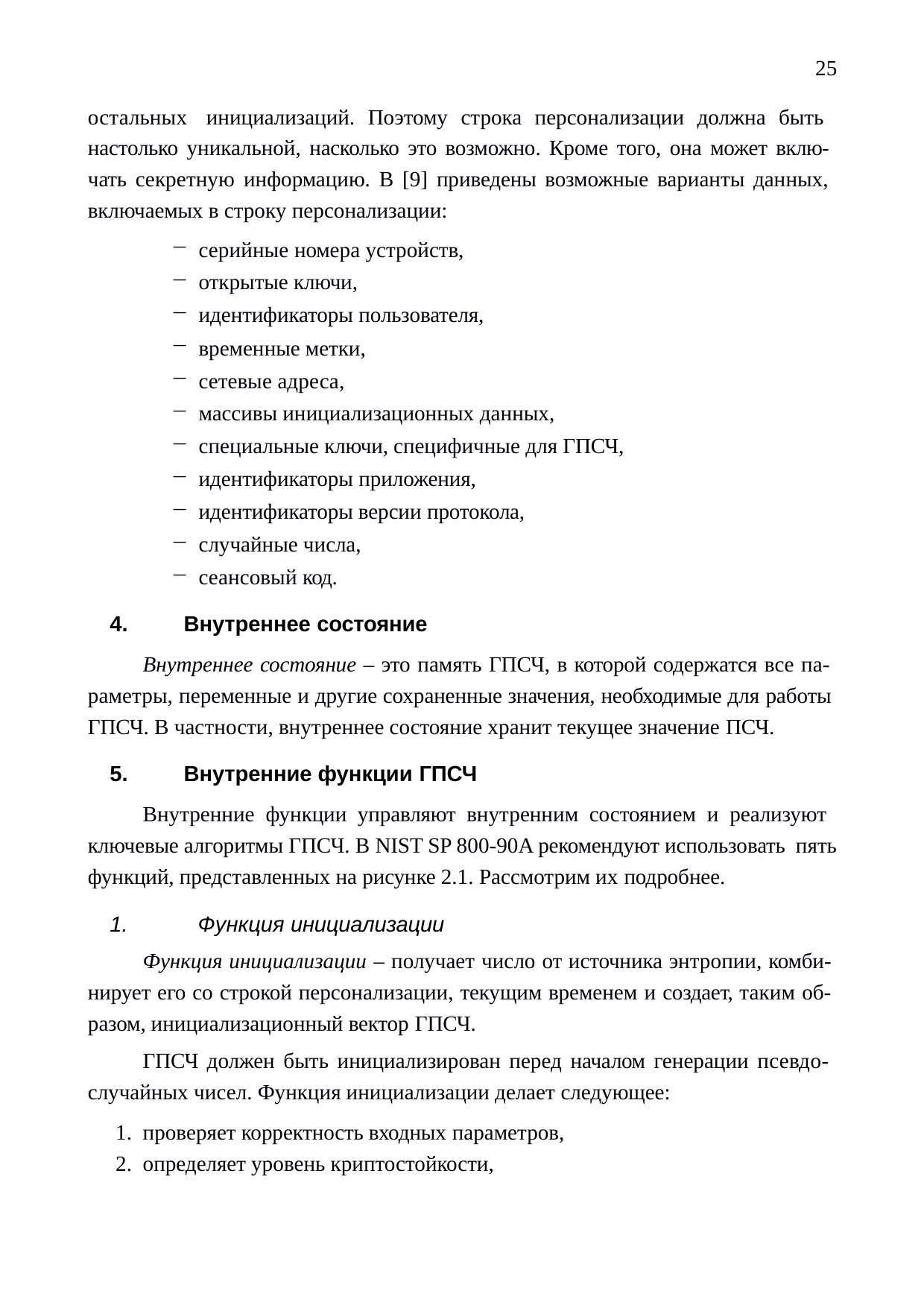

25
остальных инициализаций. Поэтому строка персонализации должна быть  настолько уникальной, насколько это возможно. Кроме того, она может вклю-  чать секретную информацию. В [9] приведены возможные варианты данных,  включаемых в строку персонализации:
серийные номера устройств,
открытые ключи,
идентификаторы пользователя,
временные метки,
сетевые адреса,
массивы инициализационных данных,
специальные ключи, специфичные для ГПСЧ,
идентификаторы приложения,
идентификаторы версии протокола,
случайные числа,
сеансовый код.
Внутреннее состояние
Внутреннее состояние – это память ГПСЧ, в которой содержатся все па-  раметры, переменные и другие сохраненные значения, необходимые для работы  ГПСЧ. В частности, внутреннее состояние хранит текущее значение ПСЧ.
Внутренние функции ГПСЧ
Внутренние функции управляют внутренним состоянием и реализуют  ключевые алгоритмы ГПСЧ. В NIST SP 800-90A рекомендуют использовать  пять функций, представленных на рисунке 2.1. Рассмотрим их подробнее.

Функция инициализации
Функция инициализации – получает число от источника энтропии, комби-  нирует его со строкой персонализации, текущим временем и создает, таким об-  разом, инициализационный вектор ГПСЧ.
ГПСЧ должен быть инициализирован перед началом генерации псевдо-  случайных чисел. Функция инициализации делает следующее:
проверяет корректность входных параметров,
определяет уровень криптостойкости,